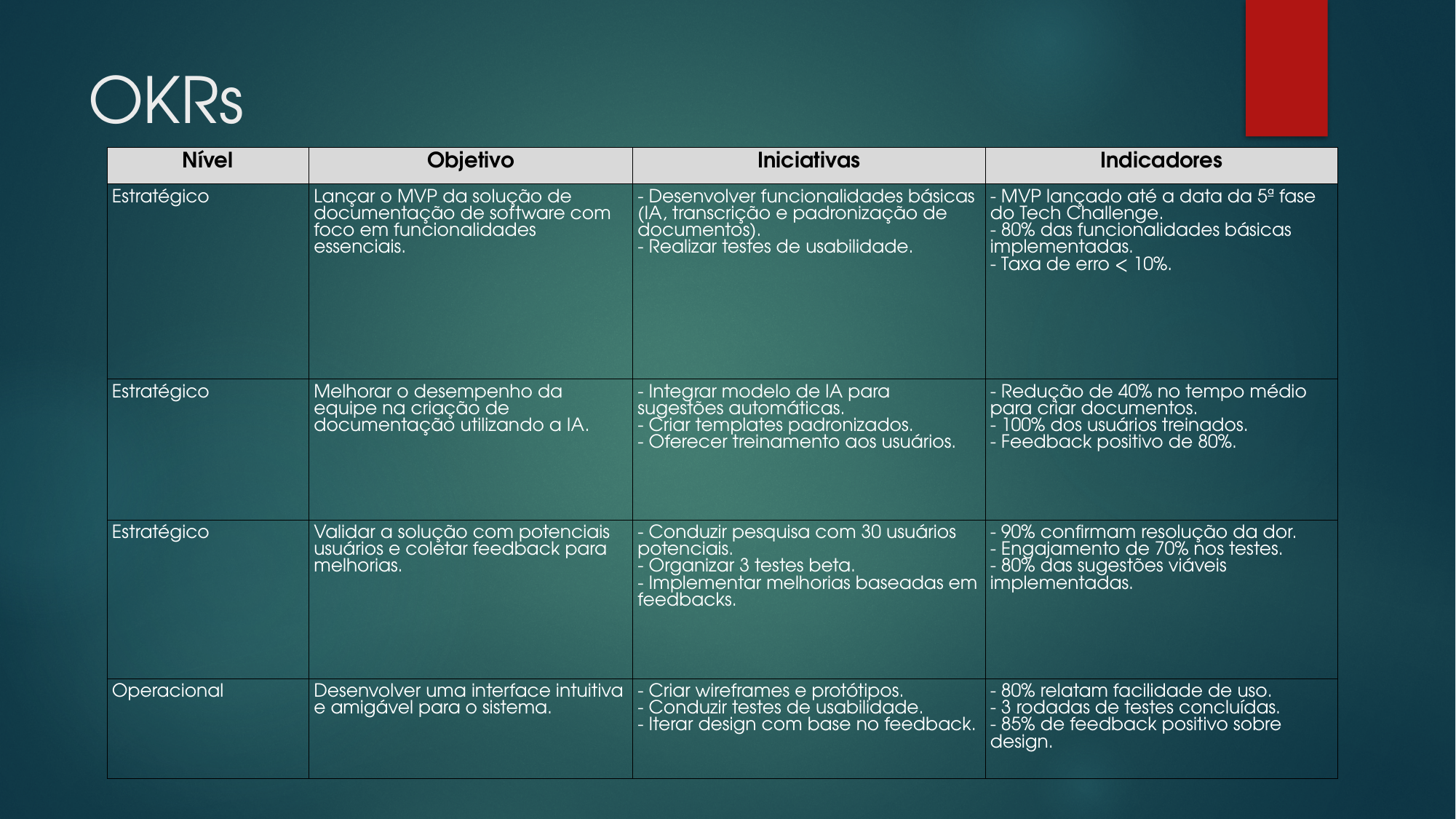

# OKRs
| Nível | Objetivo | Iniciativas | Indicadores |
| --- | --- | --- | --- |
| Estratégico | Lançar o MVP da solução de documentação de software com foco em funcionalidades essenciais. | - Desenvolver funcionalidades básicas (IA, transcrição e padronização de documentos). - Realizar testes de usabilidade. | - MVP lançado até a data da 5ª fase do Tech Challenge. - 80% das funcionalidades básicas implementadas. - Taxa de erro < 10%. |
| Estratégico | Melhorar o desempenho da equipe na criação de documentação utilizando a IA. | - Integrar modelo de IA para sugestões automáticas. - Criar templates padronizados. - Oferecer treinamento aos usuários. | - Redução de 40% no tempo médio para criar documentos. - 100% dos usuários treinados. - Feedback positivo de 80%. |
| Estratégico | Validar a solução com potenciais usuários e coletar feedback para melhorias. | - Conduzir pesquisa com 30 usuários potenciais. - Organizar 3 testes beta. - Implementar melhorias baseadas em feedbacks. | - 90% confirmam resolução da dor. - Engajamento de 70% nos testes. - 80% das sugestões viáveis implementadas. |
| Operacional | Desenvolver uma interface intuitiva e amigável para o sistema. | - Criar wireframes e protótipos. - Conduzir testes de usabilidade. - Iterar design com base no feedback. | - 80% relatam facilidade de uso. - 3 rodadas de testes concluídas. - 85% de feedback positivo sobre design. |